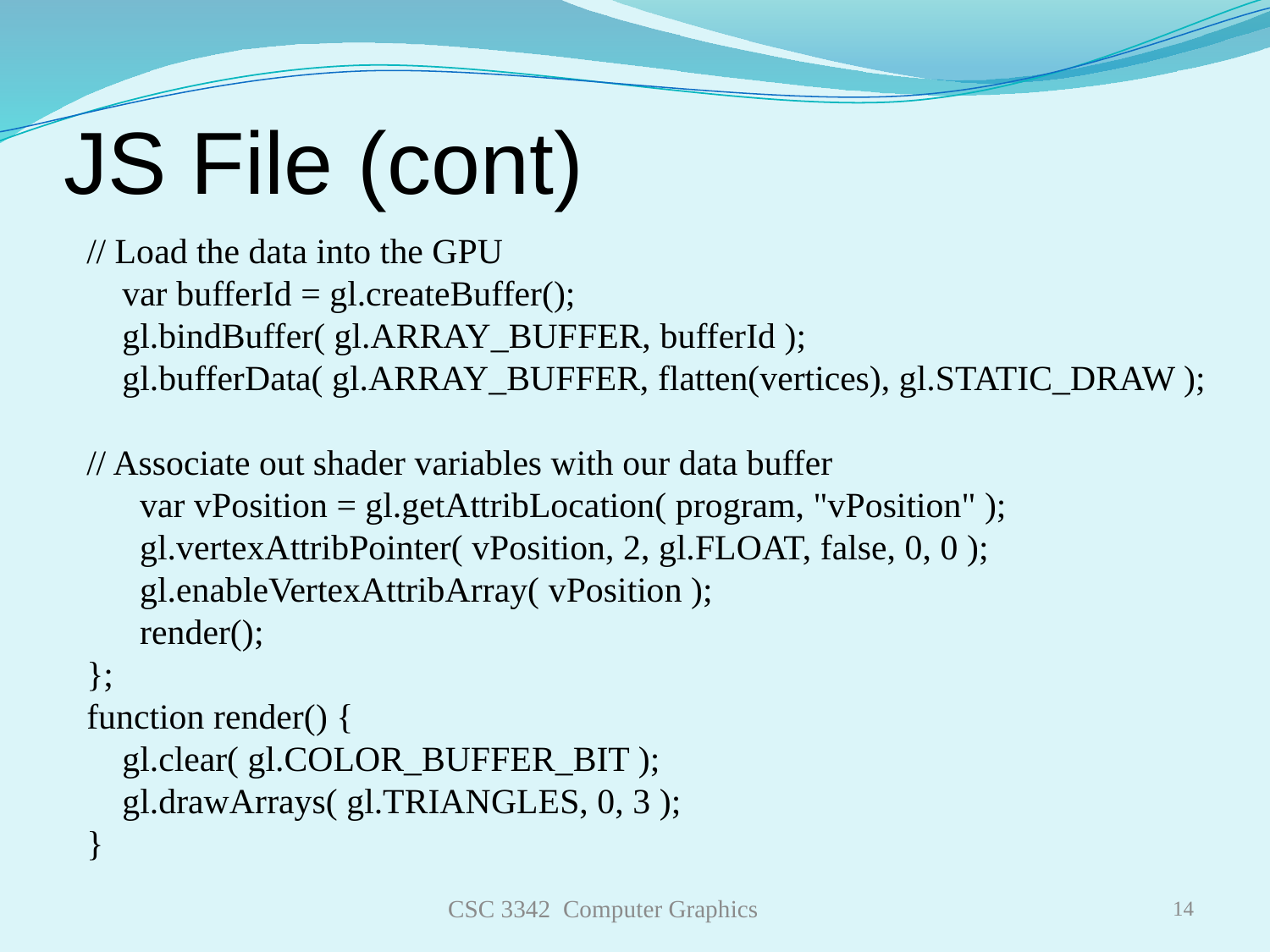

# JS File (cont)
// Load the data into the GPU
    var bufferId = gl.createBuffer();
    gl.bindBuffer( gl.ARRAY_BUFFER, bufferId );
    gl.bufferData( gl.ARRAY_BUFFER, flatten(vertices), gl.STATIC_DRAW );

// Associate out shader variables with our data buffer
      var vPosition = gl.getAttribLocation( program, "vPosition" );
      gl.vertexAttribPointer( vPosition, 2, gl.FLOAT, false, 0, 0 );
      gl.enableVertexAttribArray( vPosition );
      render();
};
function render() {
    gl.clear( gl.COLOR_BUFFER_BIT );
    gl.drawArrays( gl.TRIANGLES, 0, 3 );
}
CSC 3342  Computer Graphics
14